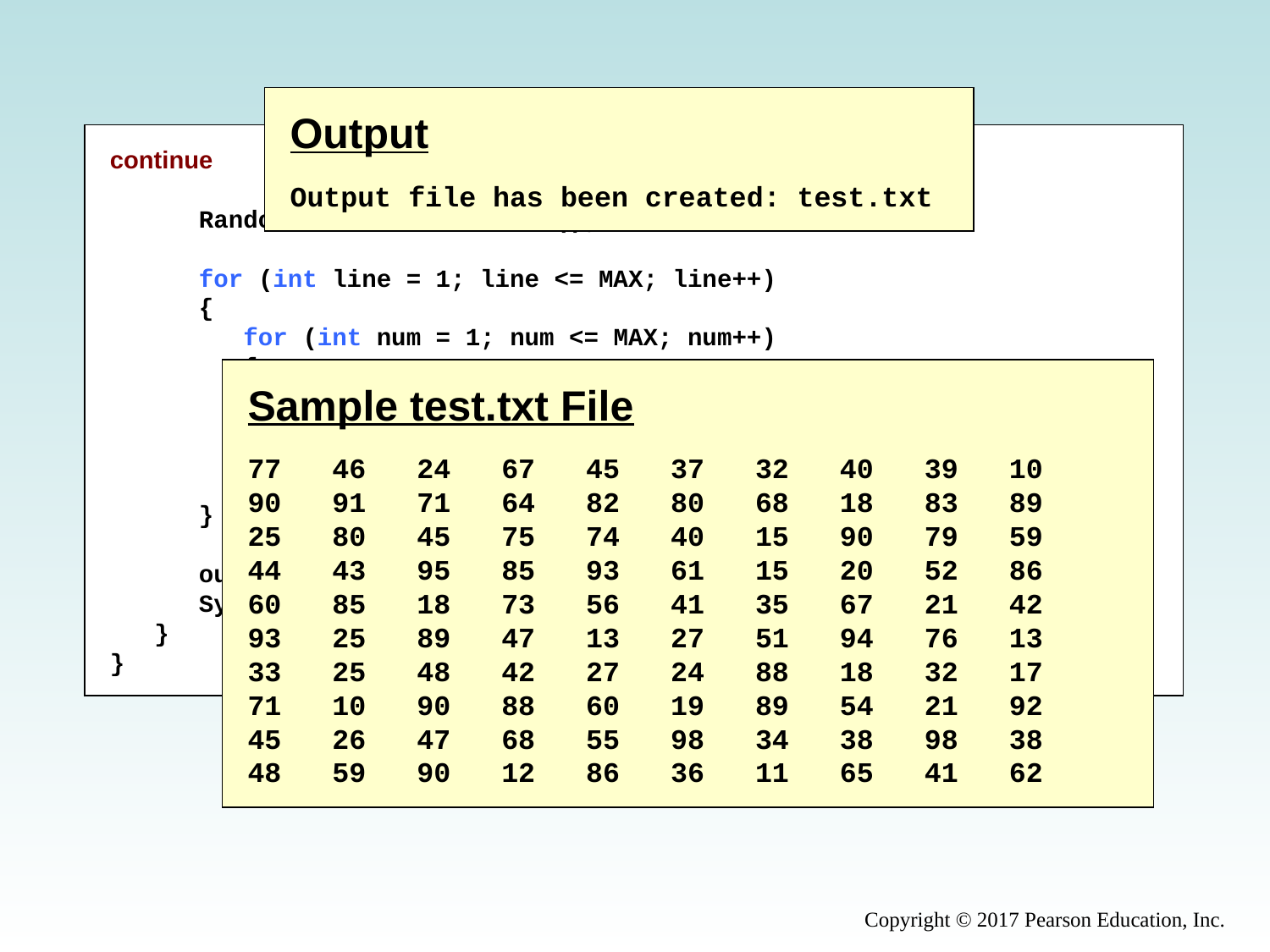

Output
Output file has been created: test.txt
continue

      Random rand = new Random();

      for (int line = 1; line <= MAX; line++)
      {
         for (int num = 1; num <= MAX; num++)
         {
            value = rand.nextInt(90) + 10;
            outFile.print(value + "   ");
         }
         outFile.println();
      }

      outFile.close();
      System.out.println("Output file has been created: " + fileName);
   }
}
Sample test.txt File
77   46   24   67   45   37   32   40   39   10
90   91   71   64   82   80   68   18   83   89
25   80   45   75   74   40   15   90   79   59
44   43   95   85   93   61   15   20   52   86
60   85   18   73   56   41   35   67   21   42
93   25   89   47   13   27   51   94   76   13
33   25   48   42   27   24   88   18   32   17
71   10   90   88   60   19   89   54   21   92
45   26   47   68   55   98   34   38   98   38
48   59   90   12   86   36   11   65   41   62
Copyright © 2017 Pearson Education, Inc.